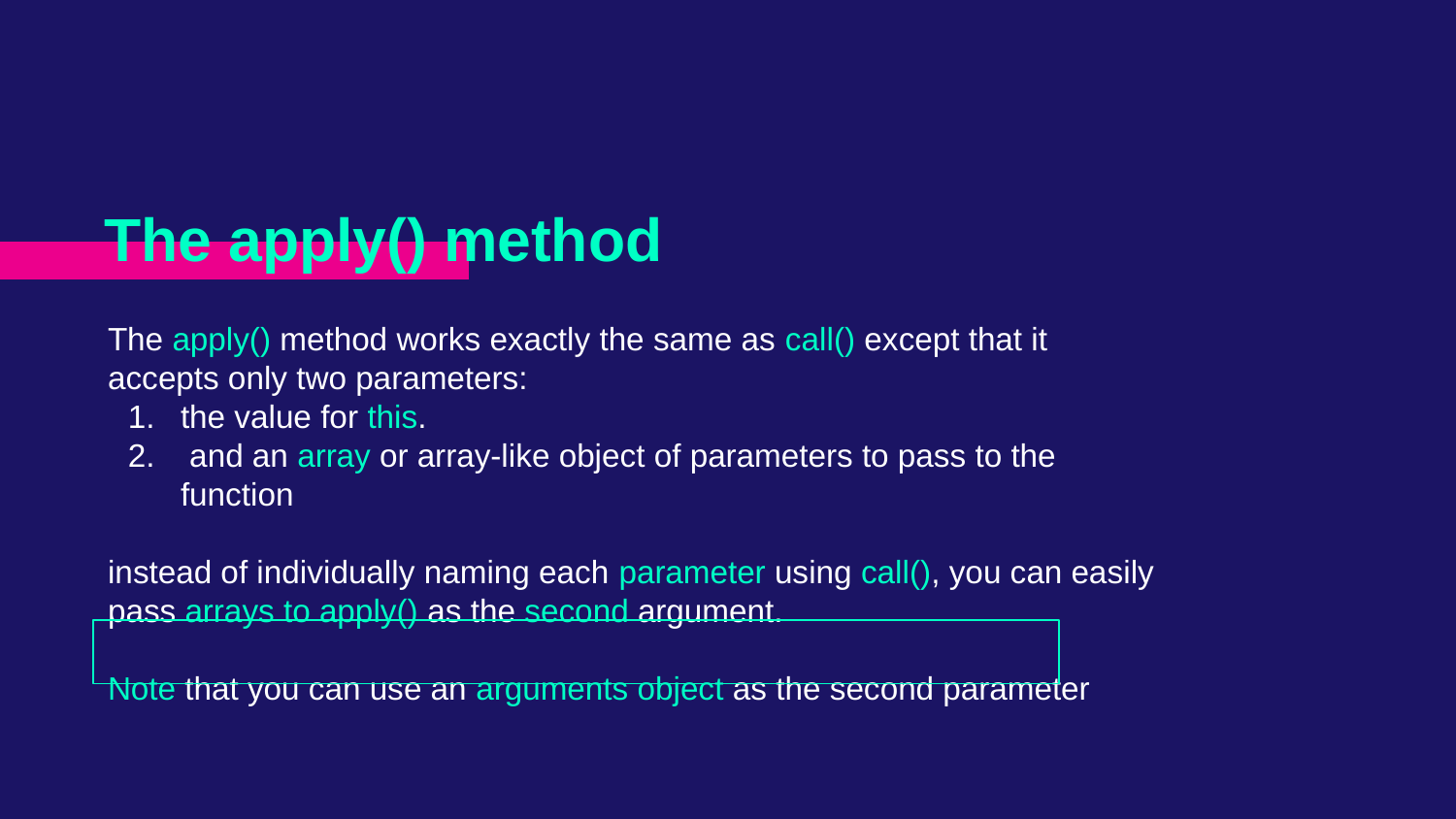

# The apply() method
The apply() method works exactly the same as call() except that it accepts only two parameters:
the value for this.
 and an array or array-like object of parameters to pass to the function

instead of individually naming each parameter using call(), you can easily pass arrays to apply() as the second argument.

Note that you can use an arguments object as the second parameter